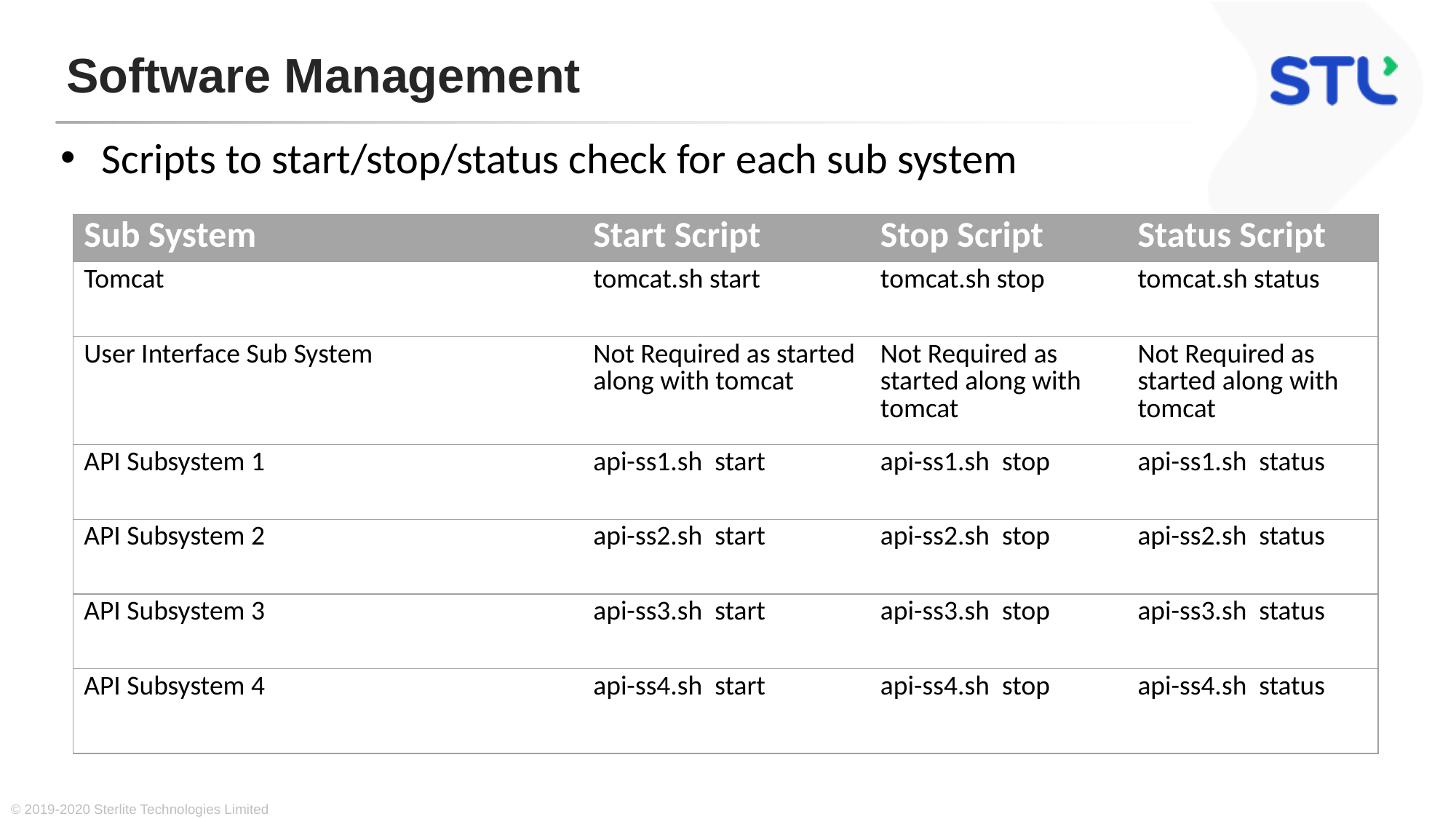

# Software Management
Scripts to start/stop/status check for each sub system

| Sub System | Start Script | Stop Script | Status Script |
| --- | --- | --- | --- |
| Tomcat | tomcat.sh start | tomcat.sh stop | tomcat.sh status |
| User Interface Sub System | Not Required as started along with tomcat | Not Required as started along with tomcat | Not Required as started along with tomcat |
| API Subsystem 1 | api-ss1.sh start | api-ss1.sh stop | api-ss1.sh status |
| API Subsystem 2 | api-ss2.sh start | api-ss2.sh stop | api-ss2.sh status |
| API Subsystem 3 | api-ss3.sh start | api-ss3.sh stop | api-ss3.sh status |
| API Subsystem 4 | api-ss4.sh start | api-ss4.sh stop | api-ss4.sh status |
© 2019-2020 Sterlite Technologies Limited